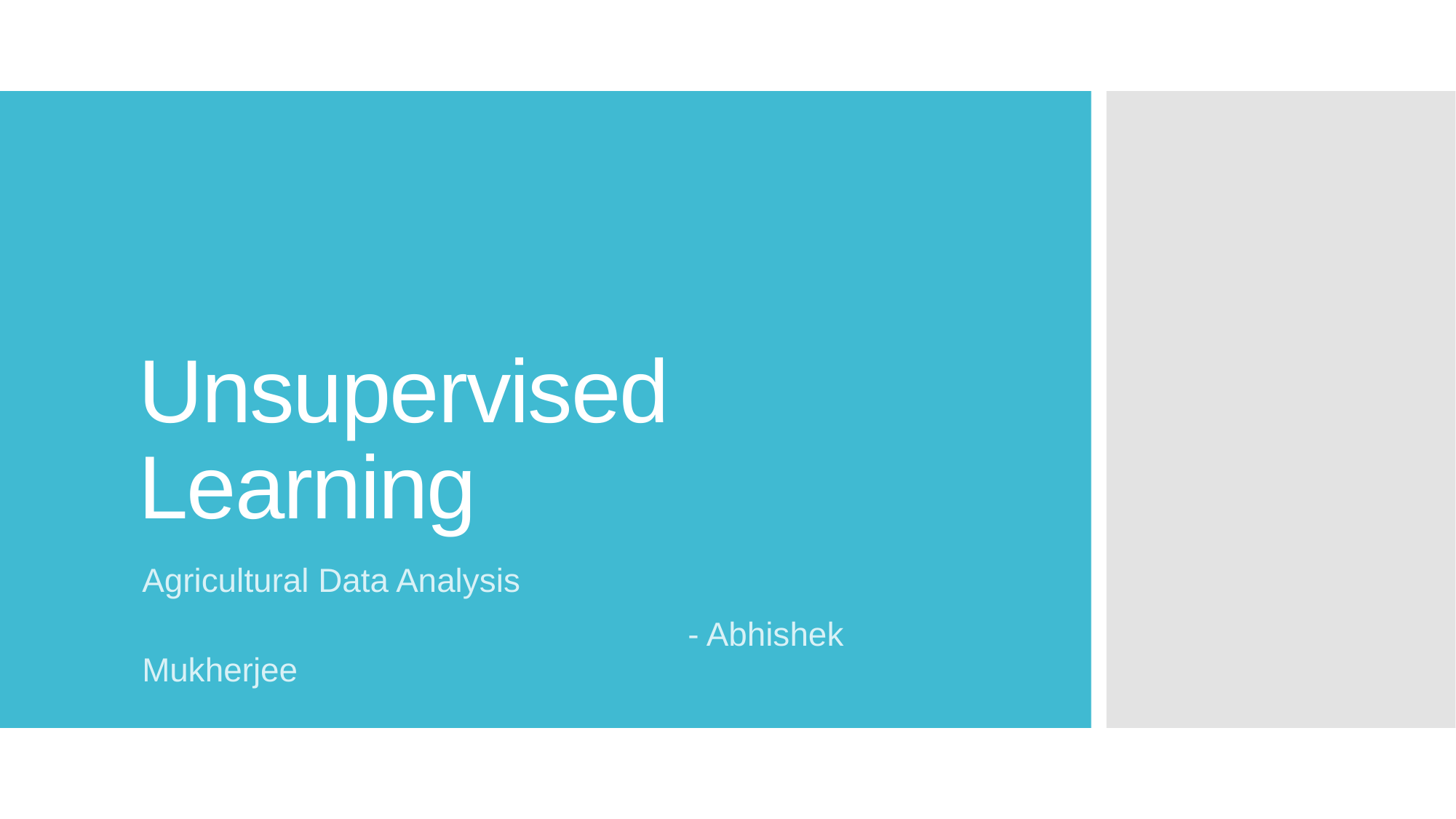

# Unsupervised Learning
Agricultural Data Analysis
					- Abhishek Mukherjee